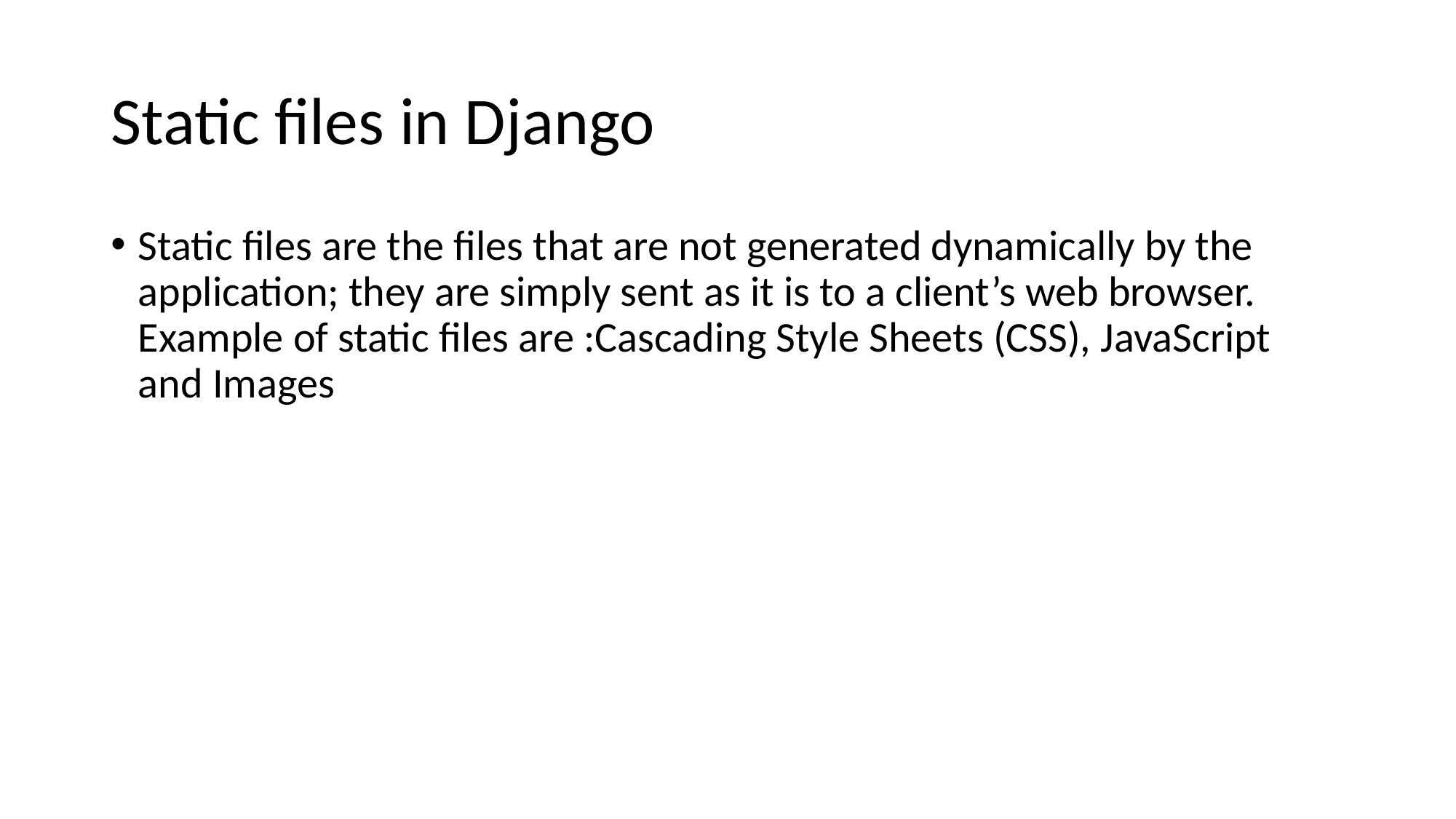

# Static files in Django
Static files are the files that are not generated dynamically by the application; they are simply sent as it is to a client’s web browser. Example of static files are :Cascading Style Sheets (CSS), JavaScript and Images